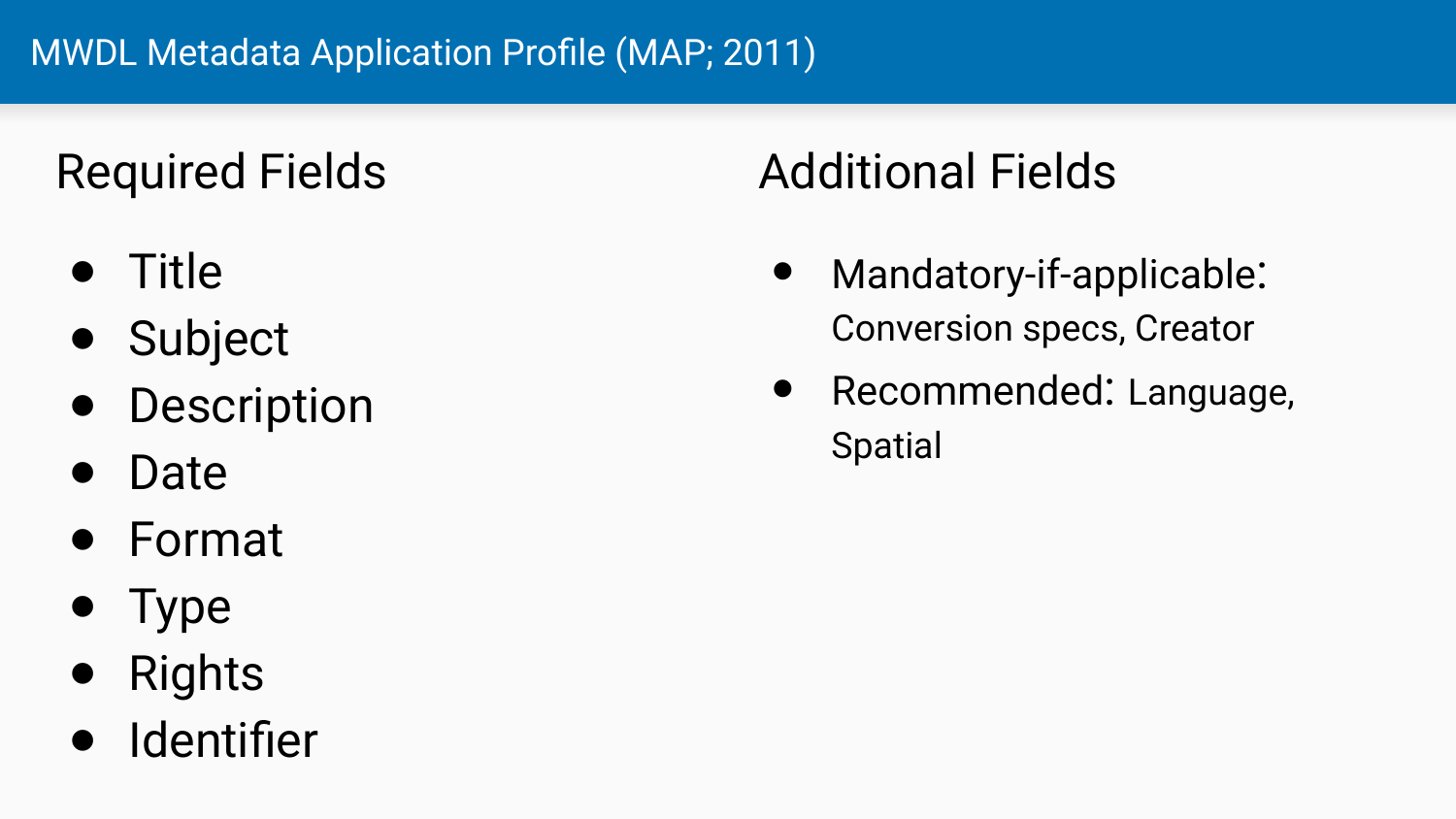

# MWDL Metadata Application Profile (MAP; 2011)
Required Fields
Title
Subject
Description
Date
Format
Type
Rights
Identifier
Additional Fields
Mandatory-if-applicable: Conversion specs, Creator
Recommended: Language, Spatial